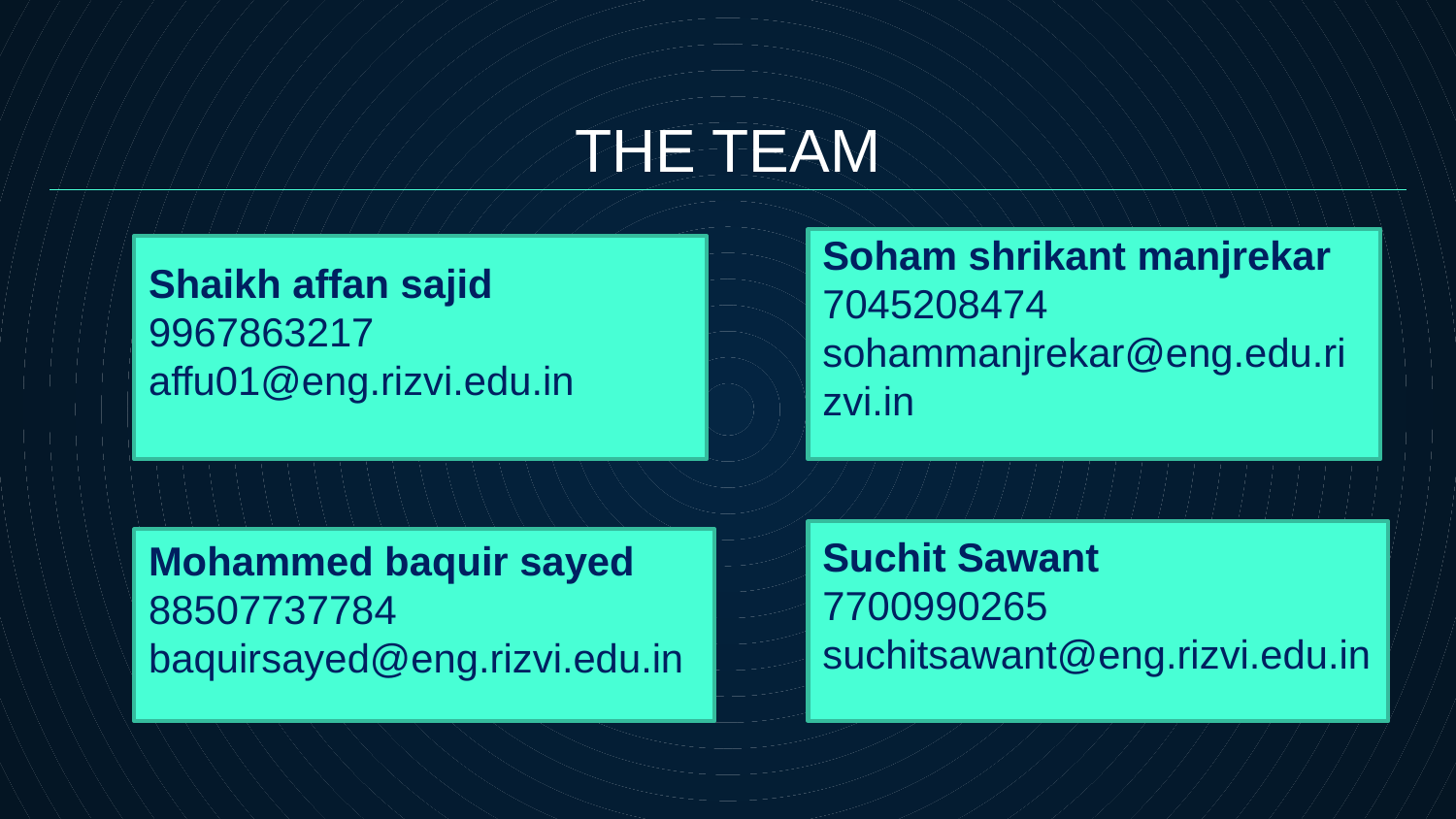

# THE TEAM
Soham shrikant manjrekar
7045208474
sohammanjrekar@eng.edu.rizvi.in

Shaikh affan sajid
9967863217
affu01@eng.rizvi.edu.in

Suchit Sawant
7700990265
suchitsawant@eng.rizvi.edu.in

Mohammed baquir sayed
88507737784
baquirsayed@eng.rizvi.edu.in